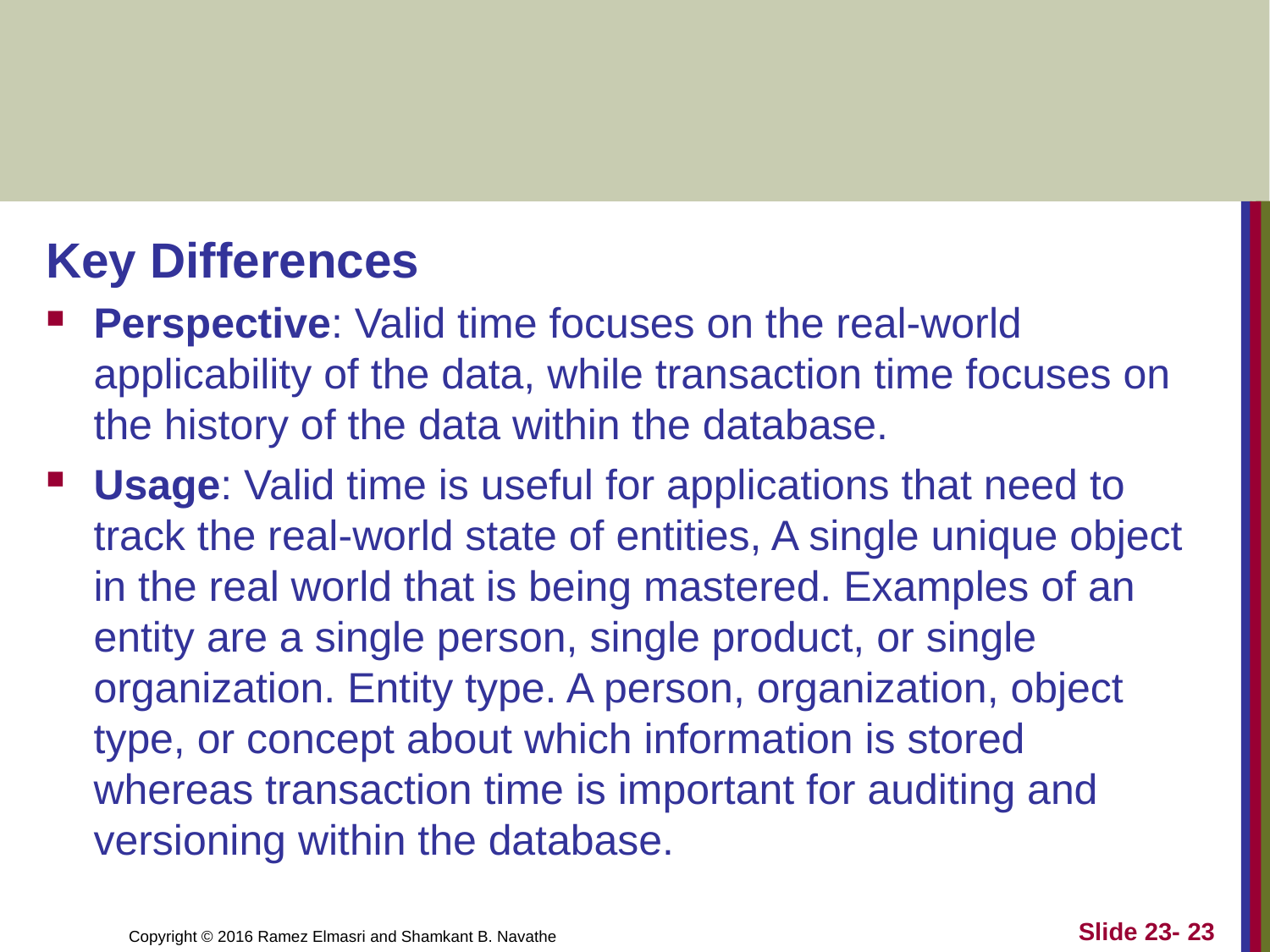

#
Key Differences
Perspective: Valid time focuses on the real-world applicability of the data, while transaction time focuses on the history of the data within the database.
Usage: Valid time is useful for applications that need to track the real-world state of entities, A single unique object in the real world that is being mastered. Examples of an entity are a single person, single product, or single organization. Entity type. A person, organization, object type, or concept about which information is stored whereas transaction time is important for auditing and versioning within the database.

Slide 23- 23